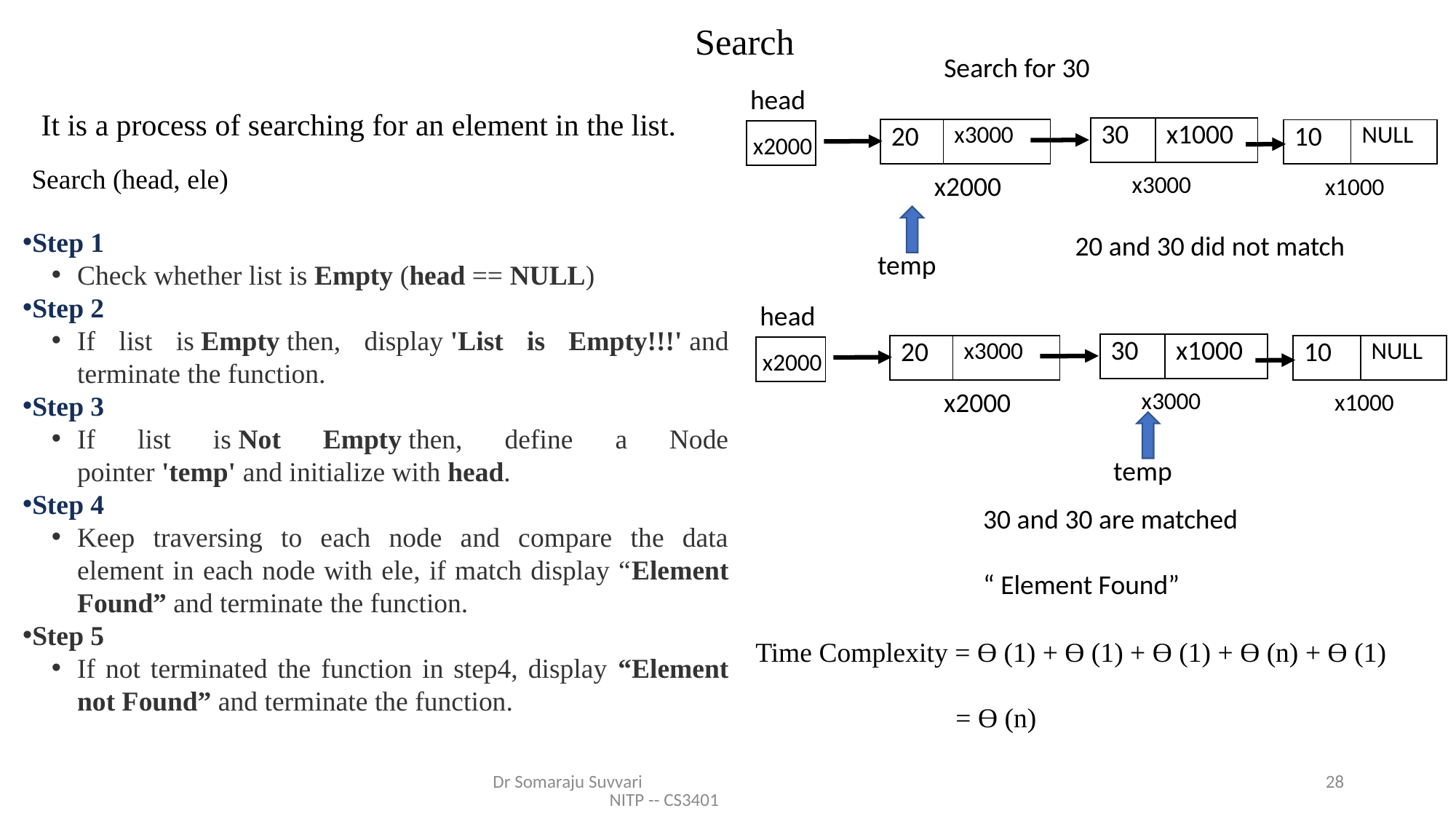

# Search
Search for 30
head
It is a process of searching for an element in the list.
| 30 | x1000 |
| --- | --- |
| 20 | x3000 |
| --- | --- |
| 10 | NULL |
| --- | --- |
|  |
| --- |
x2000
Search (head, ele)
x2000
x3000
x1000

Step 1
Check whether list is Empty (head == NULL)
Step 2
If list is Empty then, display 'List is Empty!!!' and terminate the function.
Step 3
If list is Not Empty then, define a Node pointer 'temp' and initialize with head.
Step 4
Keep traversing to each node and compare the data element in each node with ele, if match display “Element Found” and terminate the function.
Step 5
If not terminated the function in step4, display “Element not Found” and terminate the function.
   20 and 30 did not match
temp
head
| 30 | x1000 |
| --- | --- |
| 20 | x3000 |
| --- | --- |
| 10 | NULL |
| --- | --- |
|  |
| --- |
x2000
x2000
x3000
x1000

temp
30 and 30 are matched

“ Element Found”
Time Complexity = Ɵ (1) + Ɵ (1) + Ɵ (1) + Ɵ (n) + Ɵ (1)
                             = Ɵ (n)
Dr Somaraju Suvvari                                                                                                        NITP -- CS3401
28